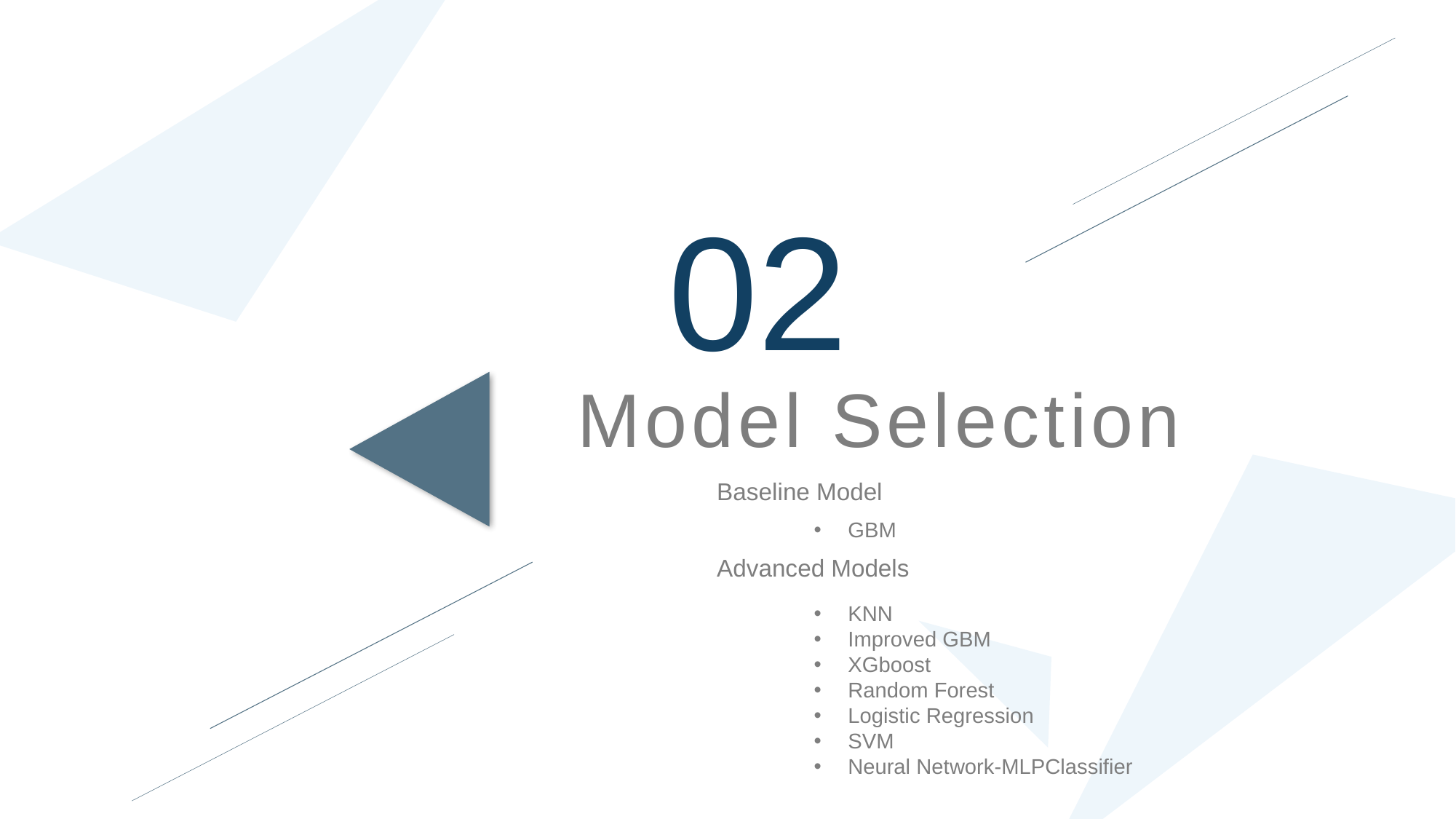

02
Model Selection

Baseline Model
GBM
Advanced Models
KNN
Improved GBM
XGboost
Random Forest
Logistic Regression
SVM
Neural Network-MLPClassifier